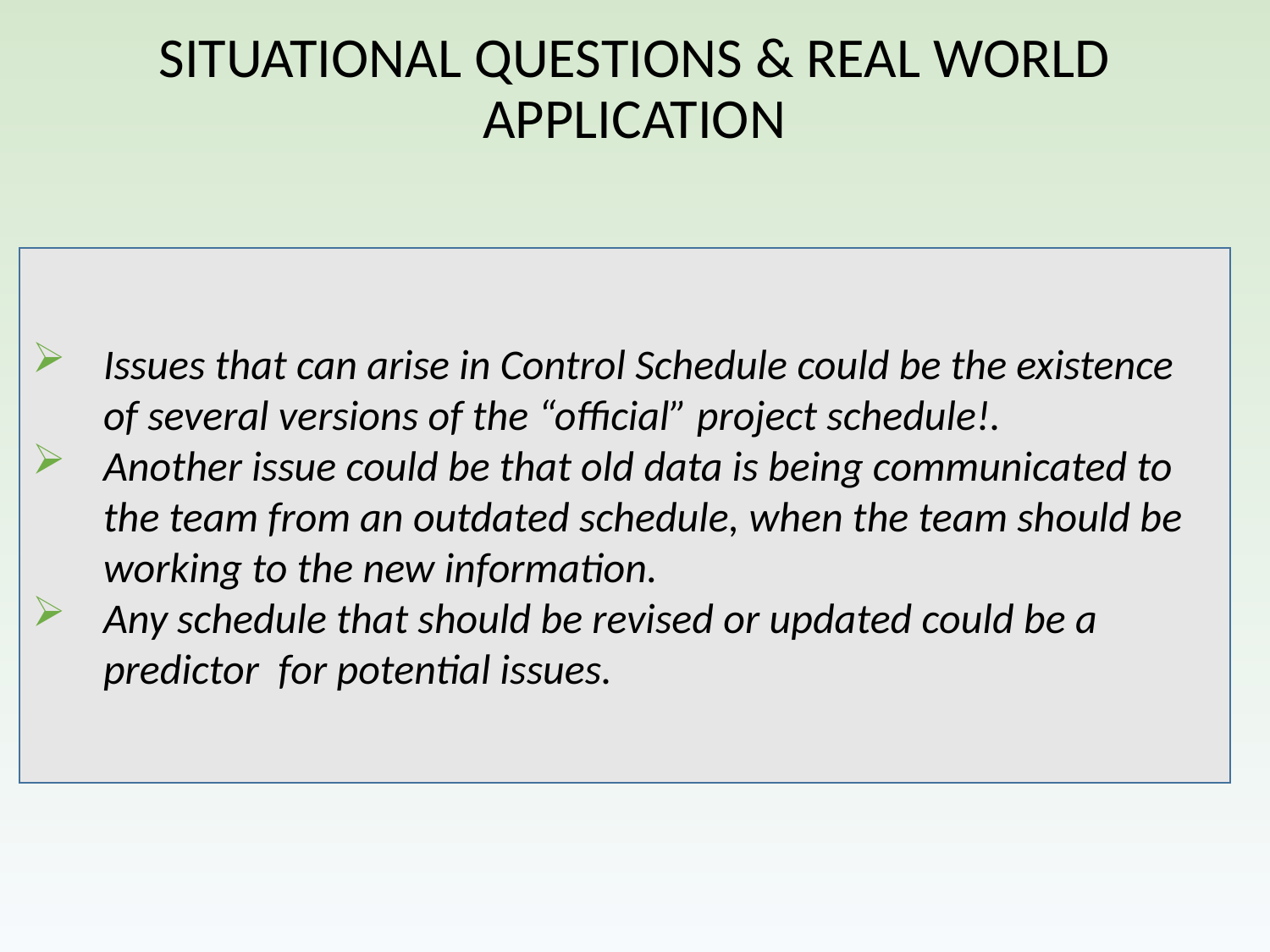

# SITUATIONAL QUESTIONS & REAL WORLD APPLICATION
Issues that can arise in Control Schedule could be the existence of several versions of the “official” project schedule!.
Another issue could be that old data is being communicated to the team from an outdated schedule, when the team should be working to the new information.
Any schedule that should be revised or updated could be a predictor  for potential issues.